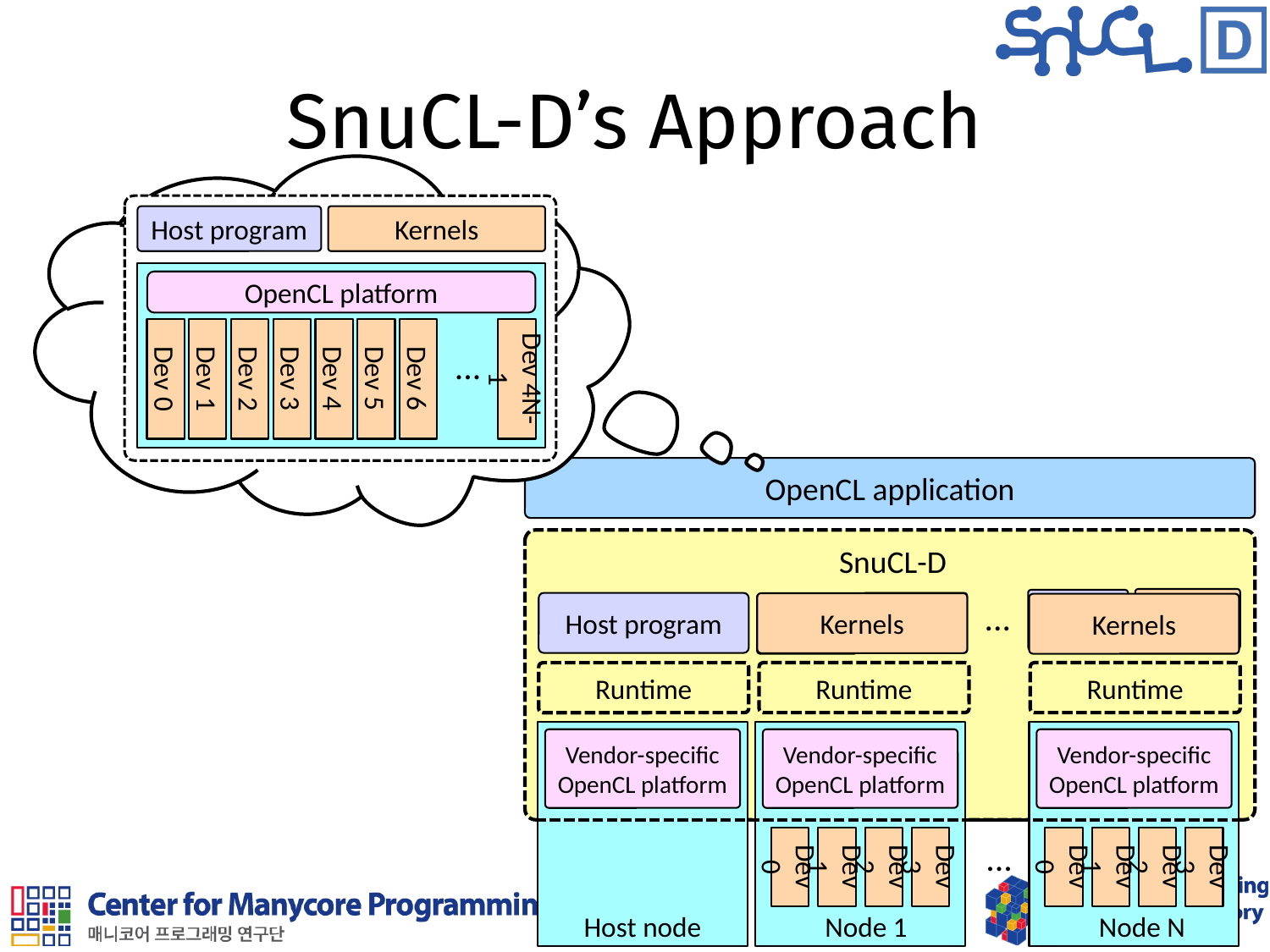

# SnuCL-D’s Approach

Host program
Kernels

OpenCL platform
Dev 0
Dev 1
Dev 2
Dev 3
Dev 4
Dev 5
Dev 6
Dev 4N-1
...

OpenCL application

SnuCL-D
Host

program
Host

program
Kernels
...
Host program
Kernels
Kernels
Kernels
Runtime
Runtime
Runtime

Vendor-specific
OpenCL platform
Host node

Vendor-specific
OpenCL platform
Vendor-specific
OpenCL platform
Dev 0
Dev 1
Dev 2
Dev 3
Dev 0
Dev 1
Dev 2
Dev 3
...
15
Node 1
Node N